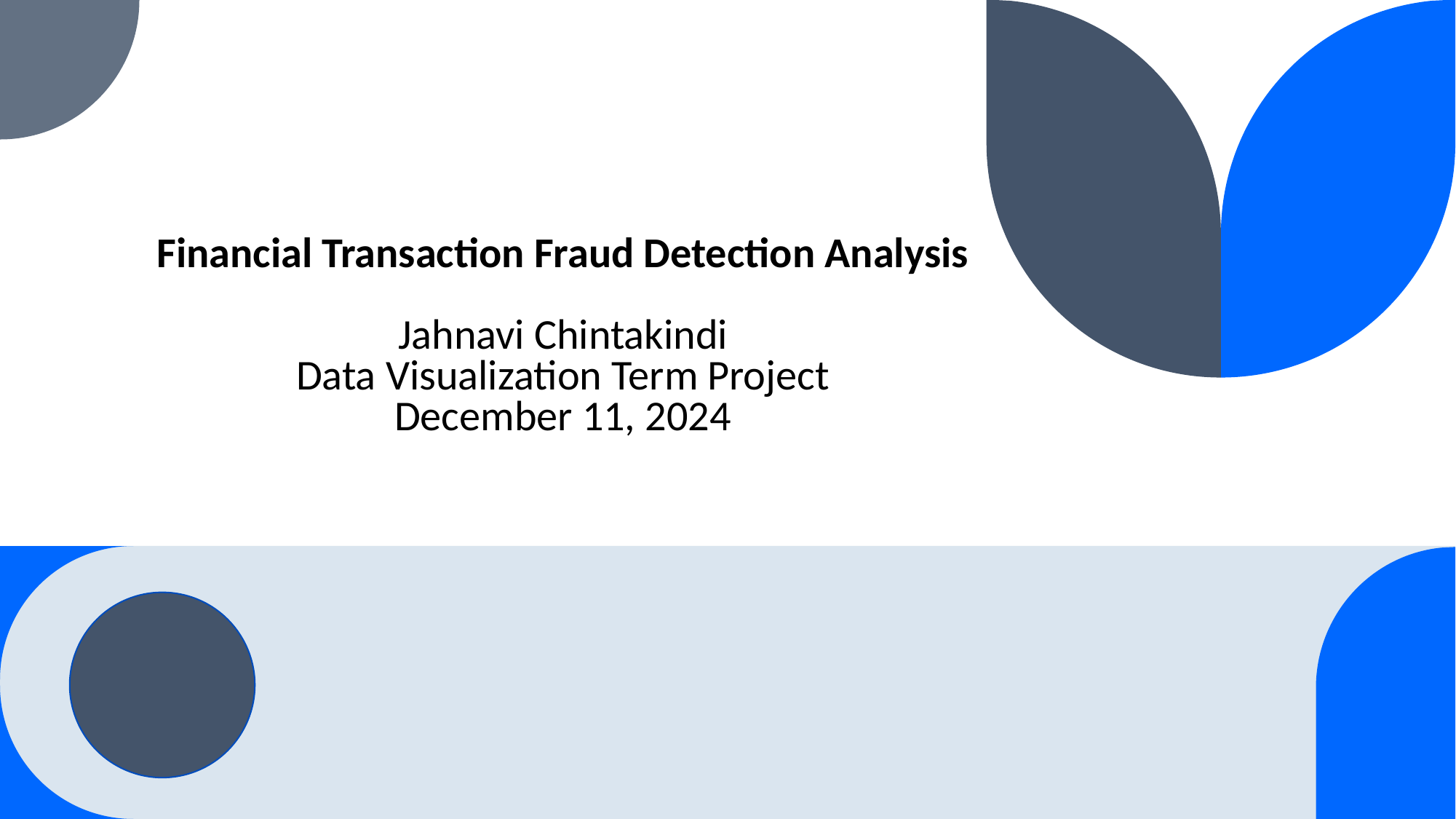

# Financial Transaction Fraud Detection Analysis
Jahnavi Chintakindi
Data Visualization Term Project
December 11, 2024